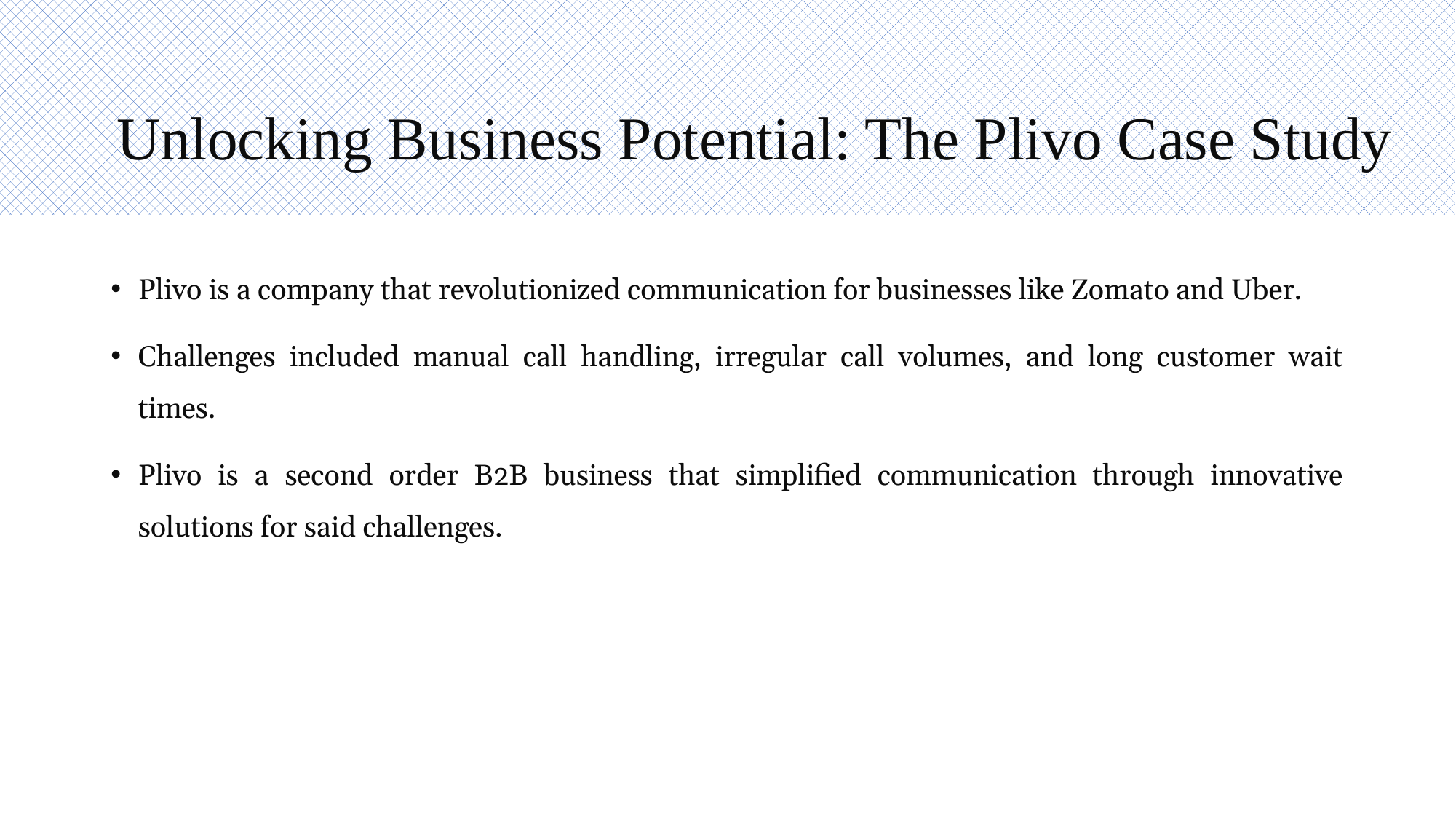

# Unlocking Business Potential: The Plivo Case Study
Plivo is a company that revolutionized communication for businesses like Zomato and Uber.
Challenges included manual call handling, irregular call volumes, and long customer wait times.
Plivo is a second order B2B business that simplified communication through innovative solutions for said challenges.